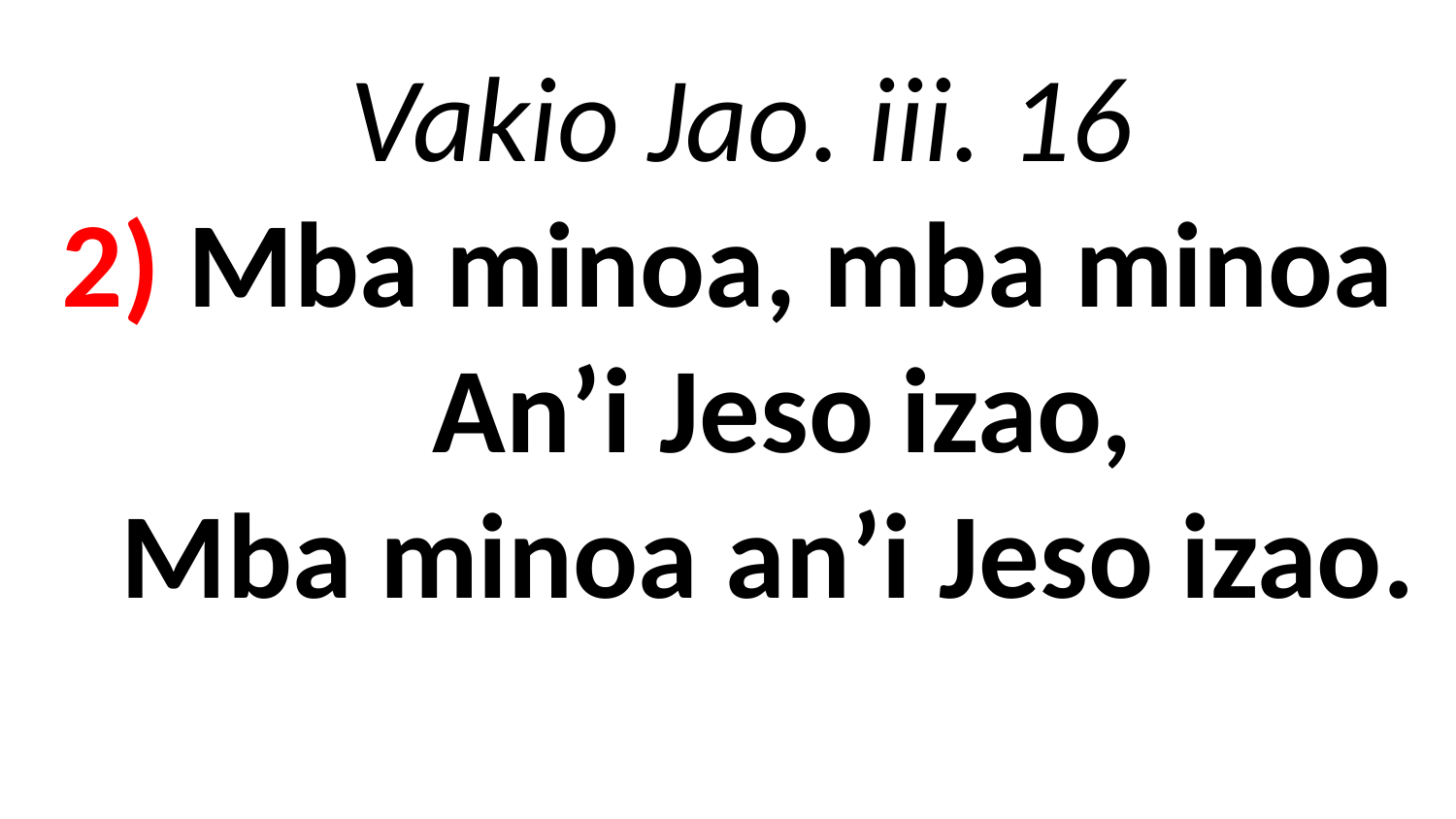

# Vakio Jao. iii. 16 2) Mba minoa, mba minoa An’i Jeso izao, Mba minoa an’i Jeso izao.